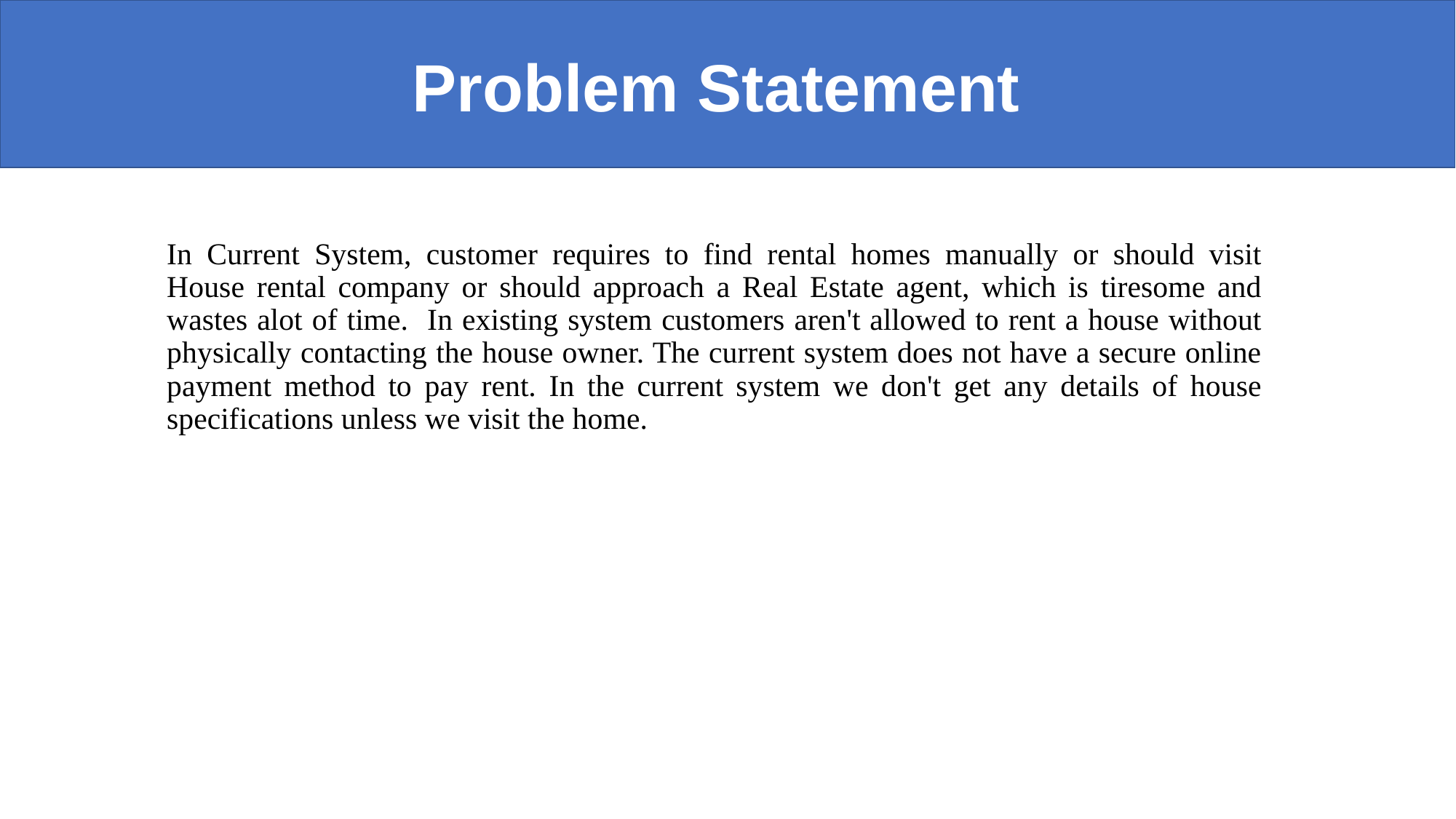

Problem Statement
# Problem Statement
In Current System, customer requires to find rental homes manually or should visit House rental company or should approach a Real Estate agent, which is tiresome and wastes alot of time.  In existing system customers aren't allowed to rent a house without physically contacting the house owner. The current system does not have a secure online payment method to pay rent. In the current system we don't get any details of house specifications unless we visit the home.